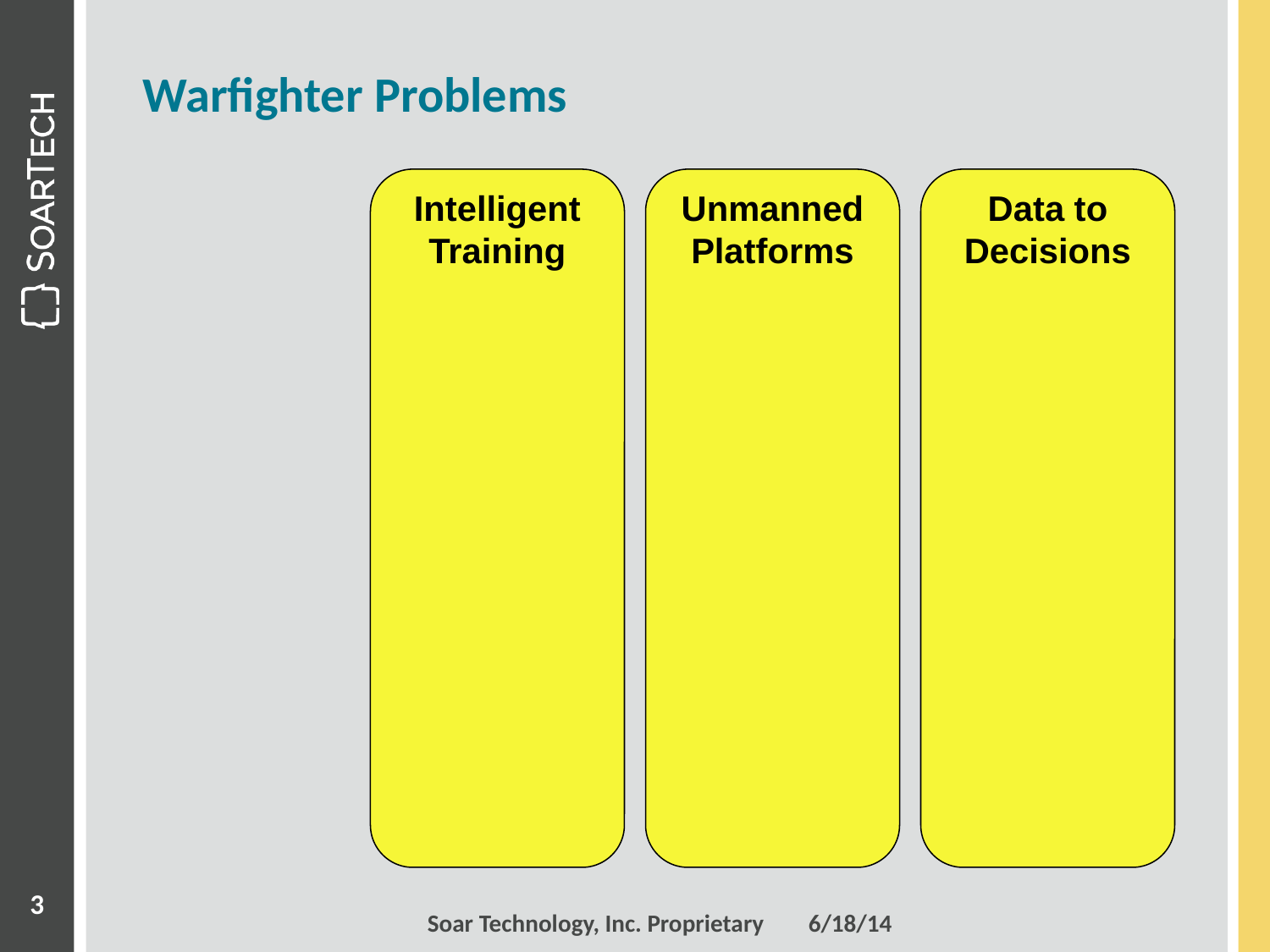

# Warfighter Problems
Intelligent
Training
Unmanned
Platforms
Data to
Decisions

3
Soar Technology, Inc. Proprietary 	6/18/14